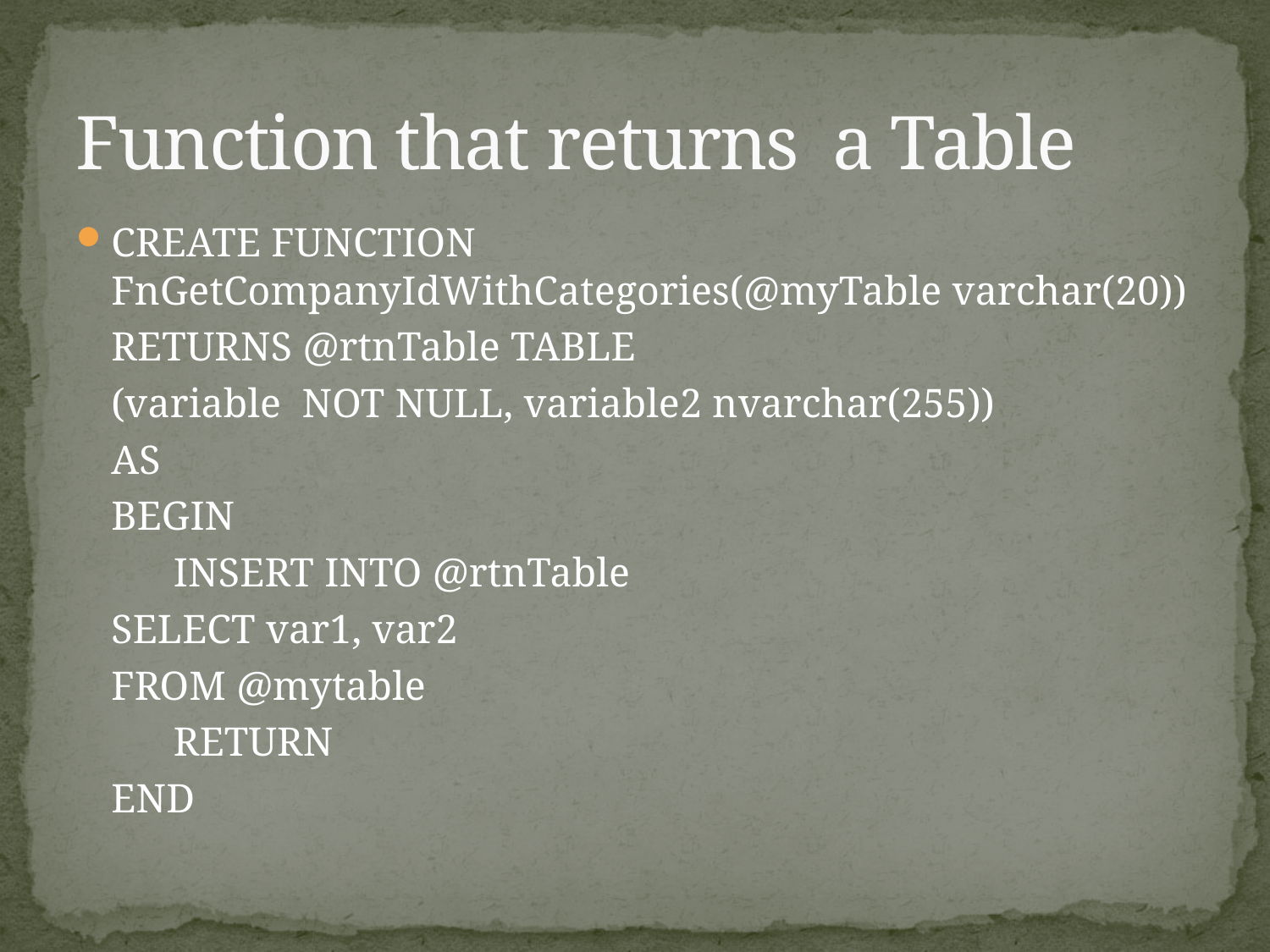

# Function that returns  a Table
CREATE FUNCTION FnGetCompanyIdWithCategories(@myTable varchar(20))
	RETURNS @rtnTable TABLE
		(variable  NOT NULL, variable2 nvarchar(255))
	AS
		BEGIN
		      INSERT INTO @rtnTable
			SELECT var1, var2
			FROM @mytable
		      RETURN
		END